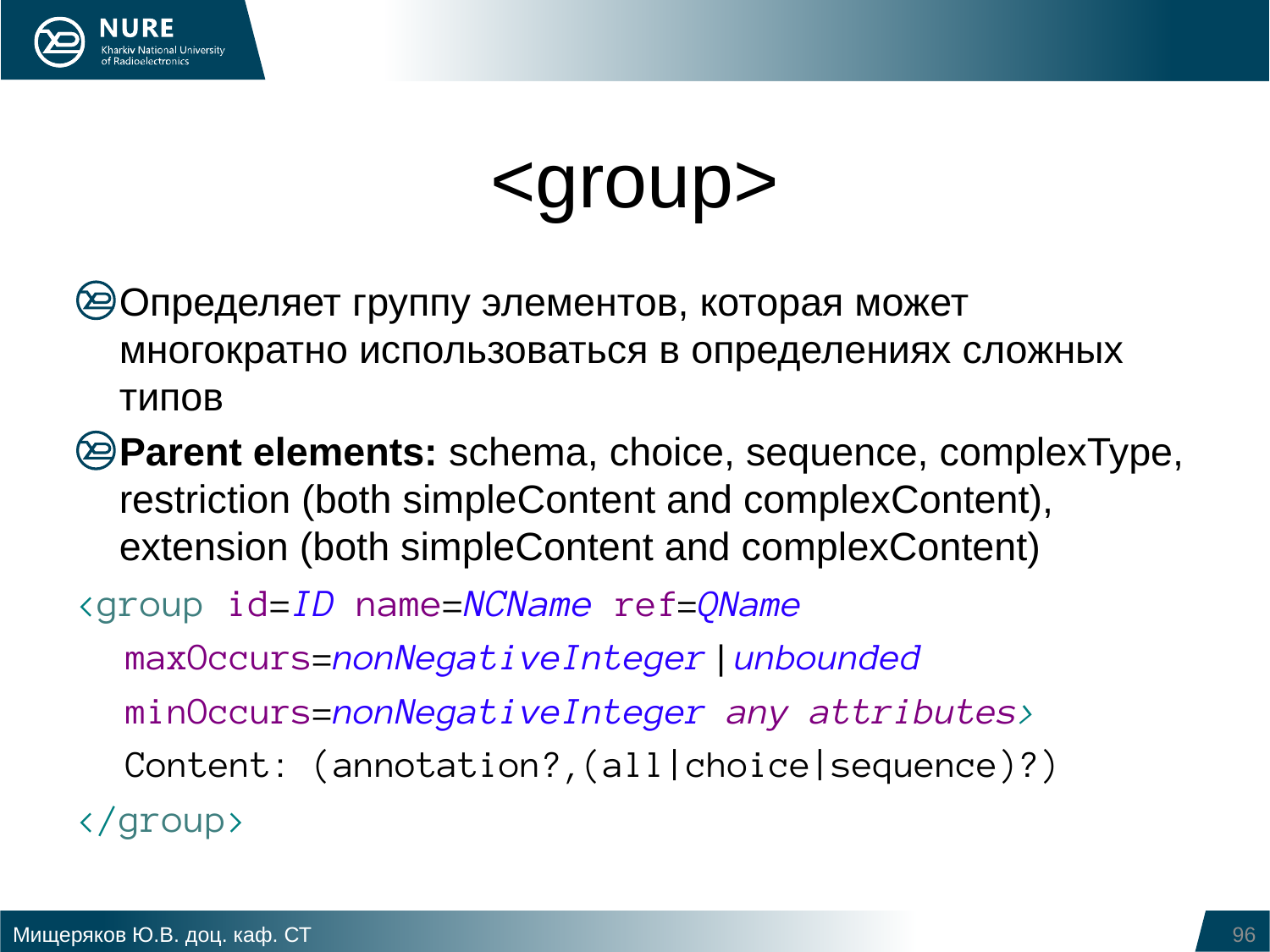

# <group>
Определяет группу элементов, которая может многократно использоваться в определениях сложных типов
Parent elements: schema, choice, sequence, complexType, restriction (both simpleContent and complexContent), extension (both simpleContent and complexContent)
<group id=ID name=NCName ref=QName
maxOccurs=nonNegativeInteger | unbounded
minOccurs=nonNegativeInteger any attributes>
Content: (annotation?,(all|choice|sequence)?)
</group>
Мищеряков Ю.В. доц. каф. СТ
96